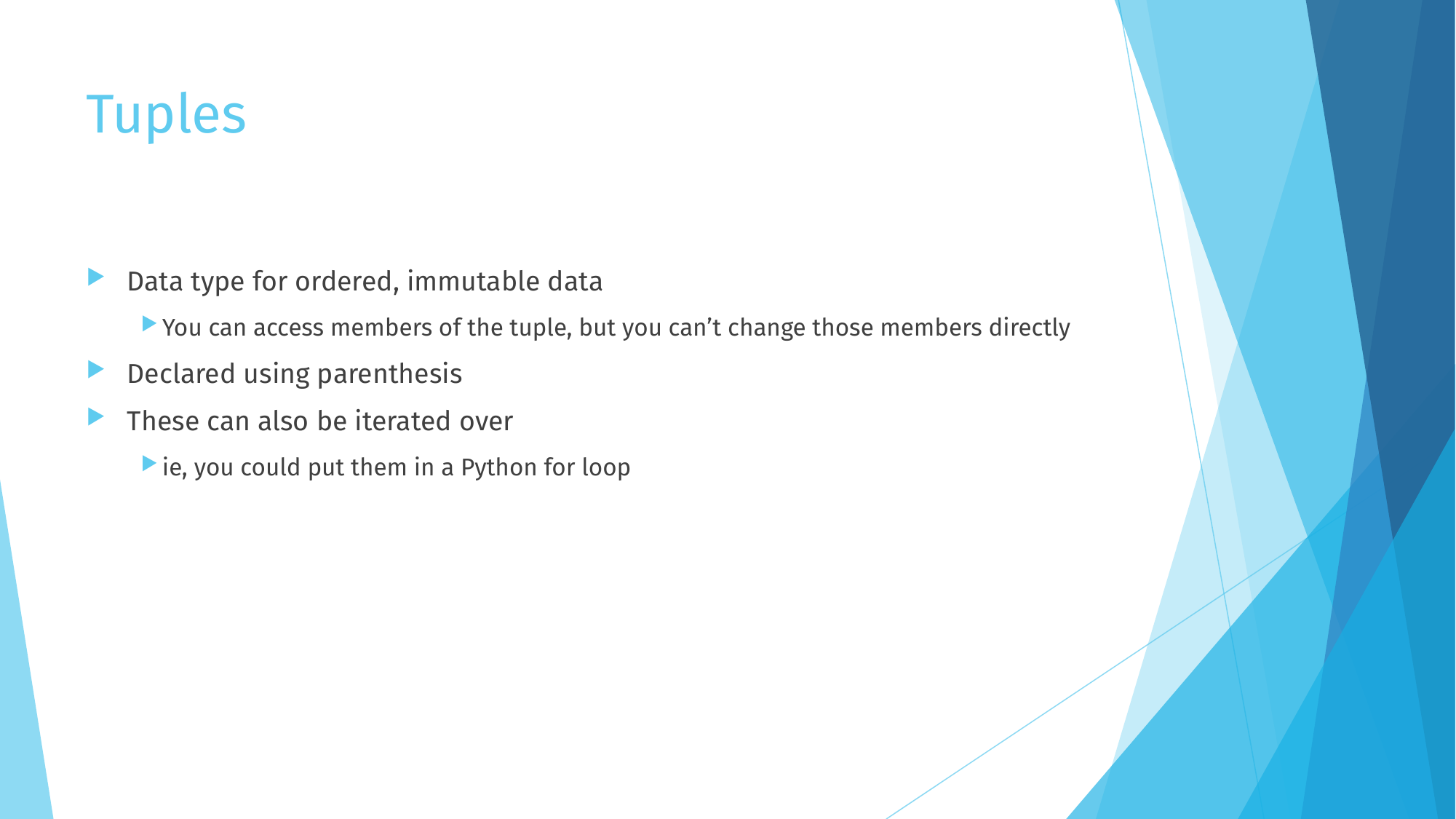

# Tuples
Data type for ordered, immutable data
You can access members of the tuple, but you can’t change those members directly
Declared using parenthesis
These can also be iterated over
ie, you could put them in a Python for loop